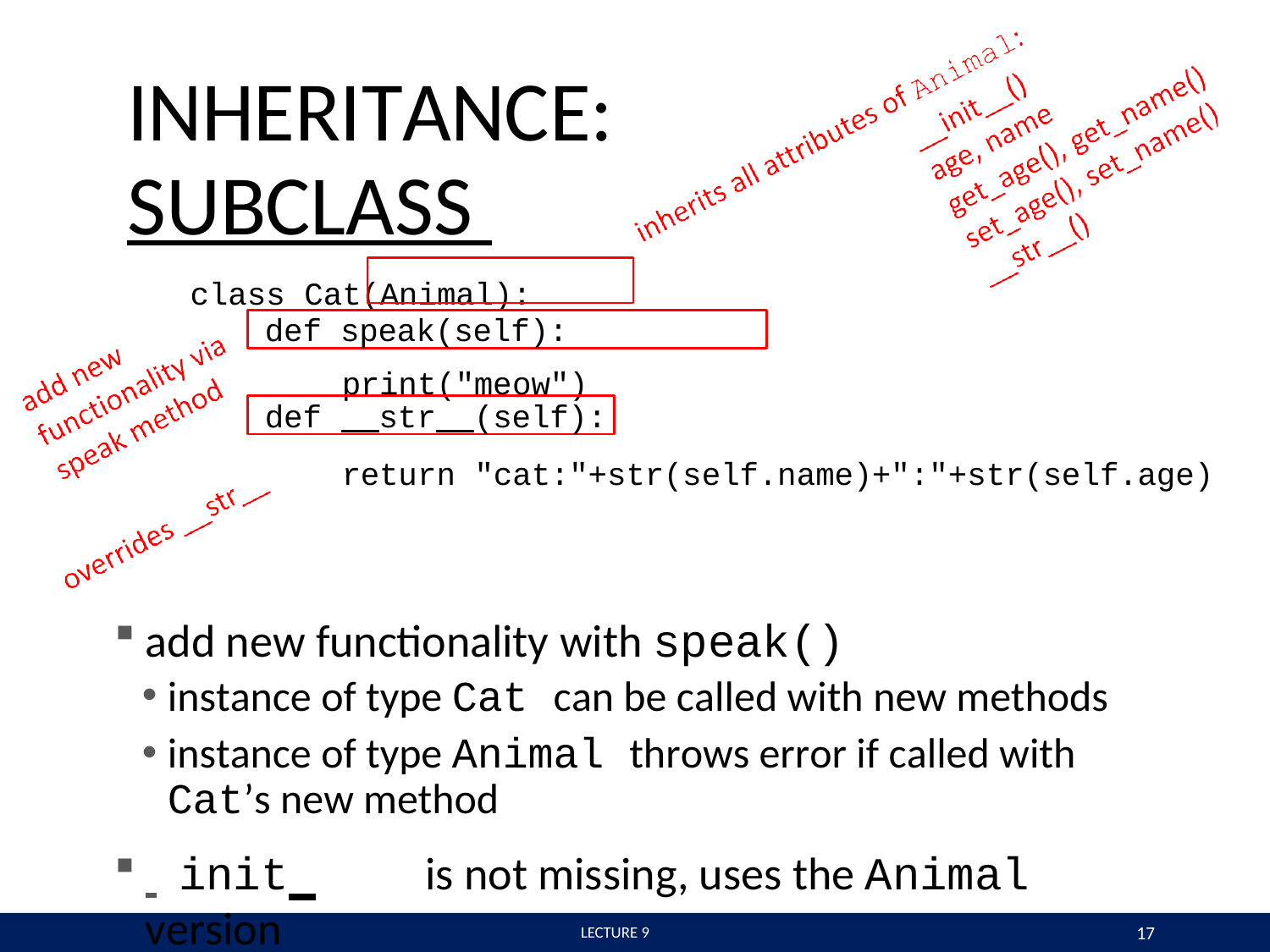

# INHERITANCE:
SUBCLASS

class Cat(Animal):
def speak(self):

print("meow")
def   str  (self):
return "cat:"+str(self.name)+":"+str(self.age)

add new functionality with speak()
instance of type Cat can be called with new methods
instance of type Animal throws error if called with Cat’s new method
 	init 	is not missing, uses the Animal version
17
 LECTURE 9